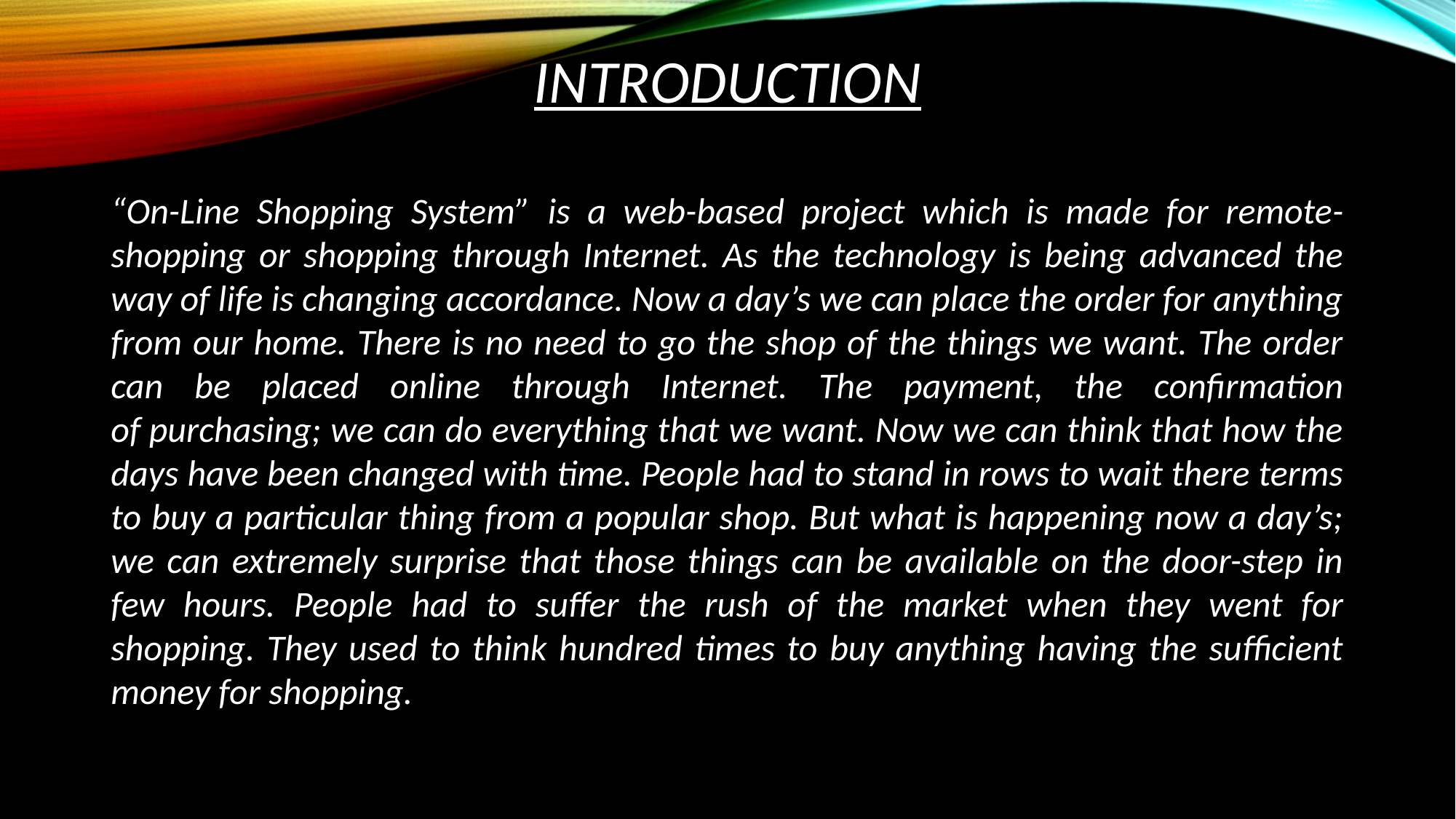

# INTRODUCTION

“On-Line Shopping System” is a web-based project which is made for remote-shopping or shopping through Internet. As the technology is being advanced the way of life is changing accordance. Now a day’s we can place the order for anything from our home. There is no need to go the shop of the things we want. The order can be placed online through Internet. The payment, the confirmation of purchasing; we can do everything that we want. Now we can think that how the days have been changed with time. People had to stand in rows to wait there terms to buy a particular thing from a popular shop. But what is happening now a day’s; we can extremely surprise that those things can be available on the door-step in few hours. People had to suffer the rush of the market when they went for shopping. They used to think hundred times to buy anything having the sufficient money for shopping.